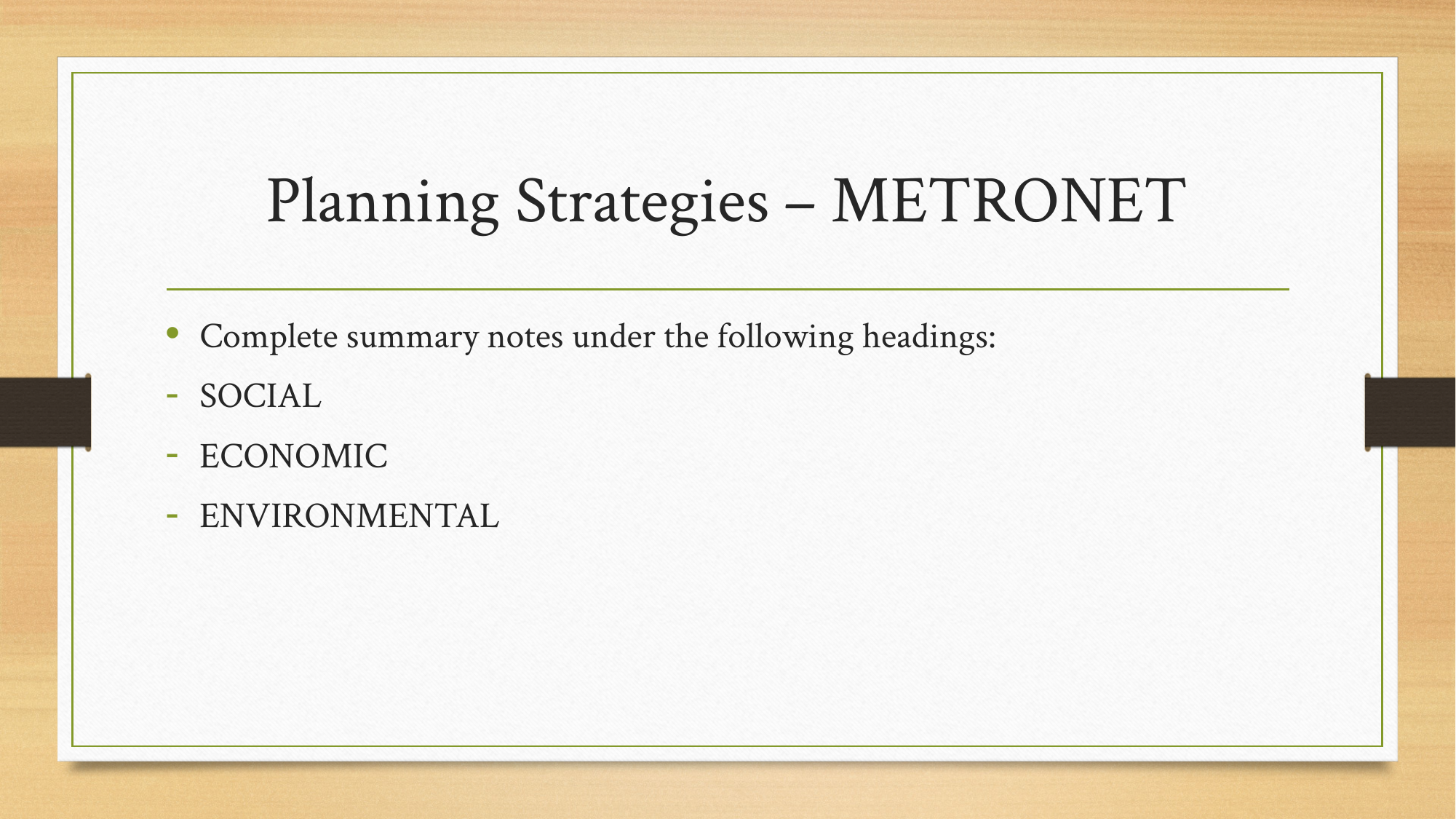

# Planning Strategies – METRONET
Complete summary notes under the following headings:
SOCIAL
ECONOMIC
ENVIRONMENTAL